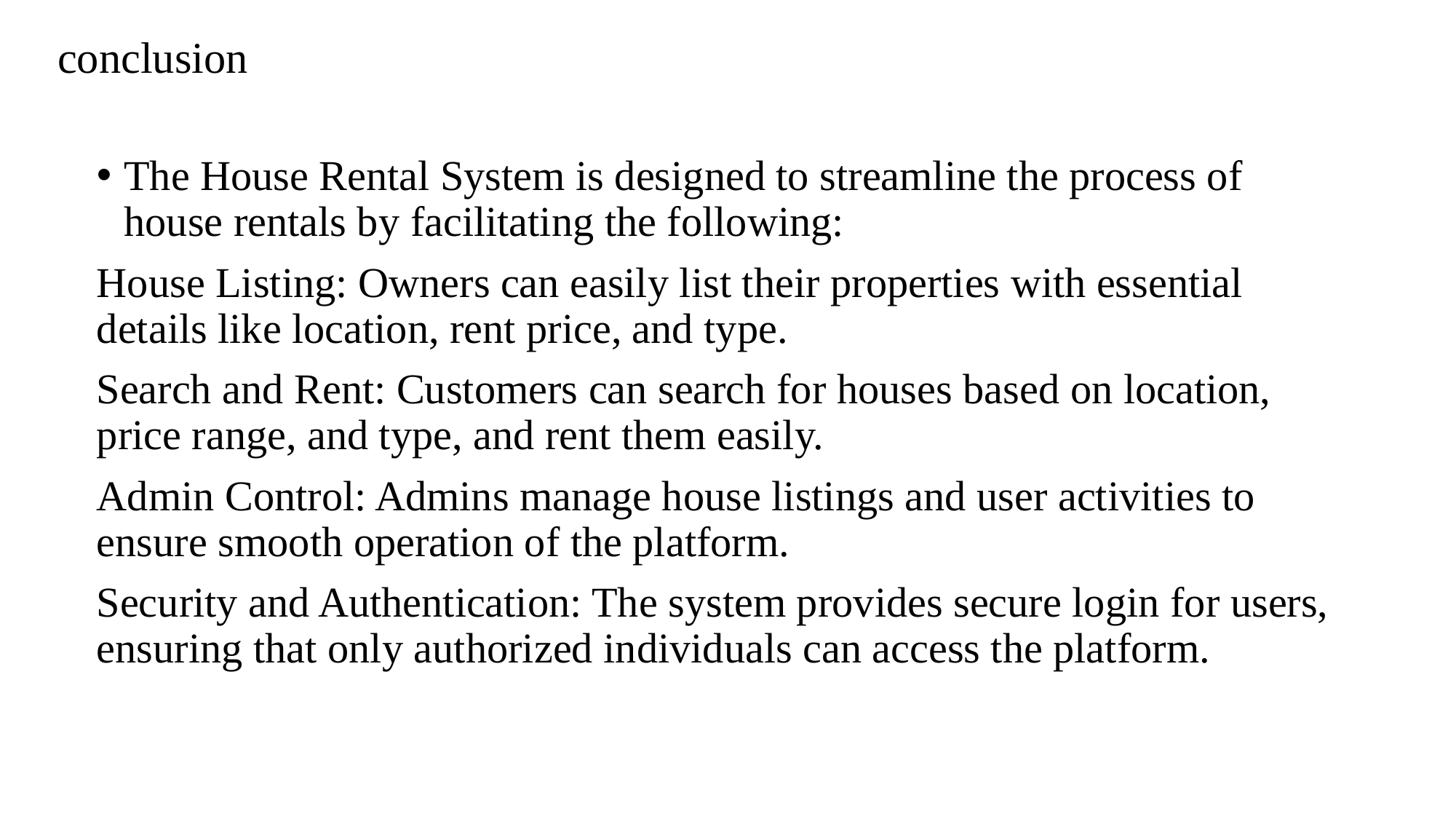

# conclusion
The House Rental System is designed to streamline the process of house rentals by facilitating the following:
House Listing: Owners can easily list their properties with essential details like location, rent price, and type.
Search and Rent: Customers can search for houses based on location, price range, and type, and rent them easily.
Admin Control: Admins manage house listings and user activities to ensure smooth operation of the platform.
Security and Authentication: The system provides secure login for users, ensuring that only authorized individuals can access the platform.